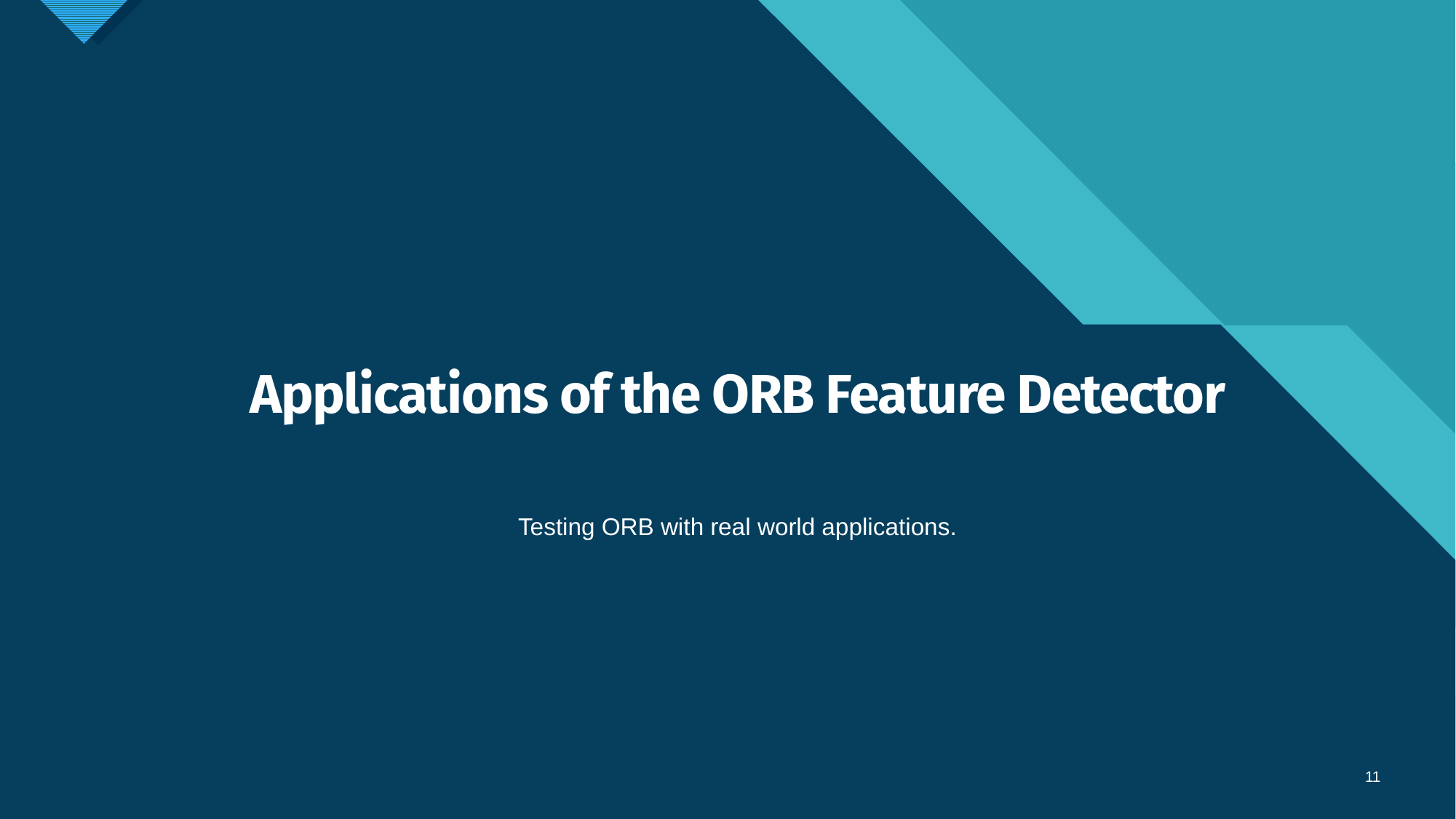

# Applications of the ORB Feature Detector
Testing ORB with real world applications.
11